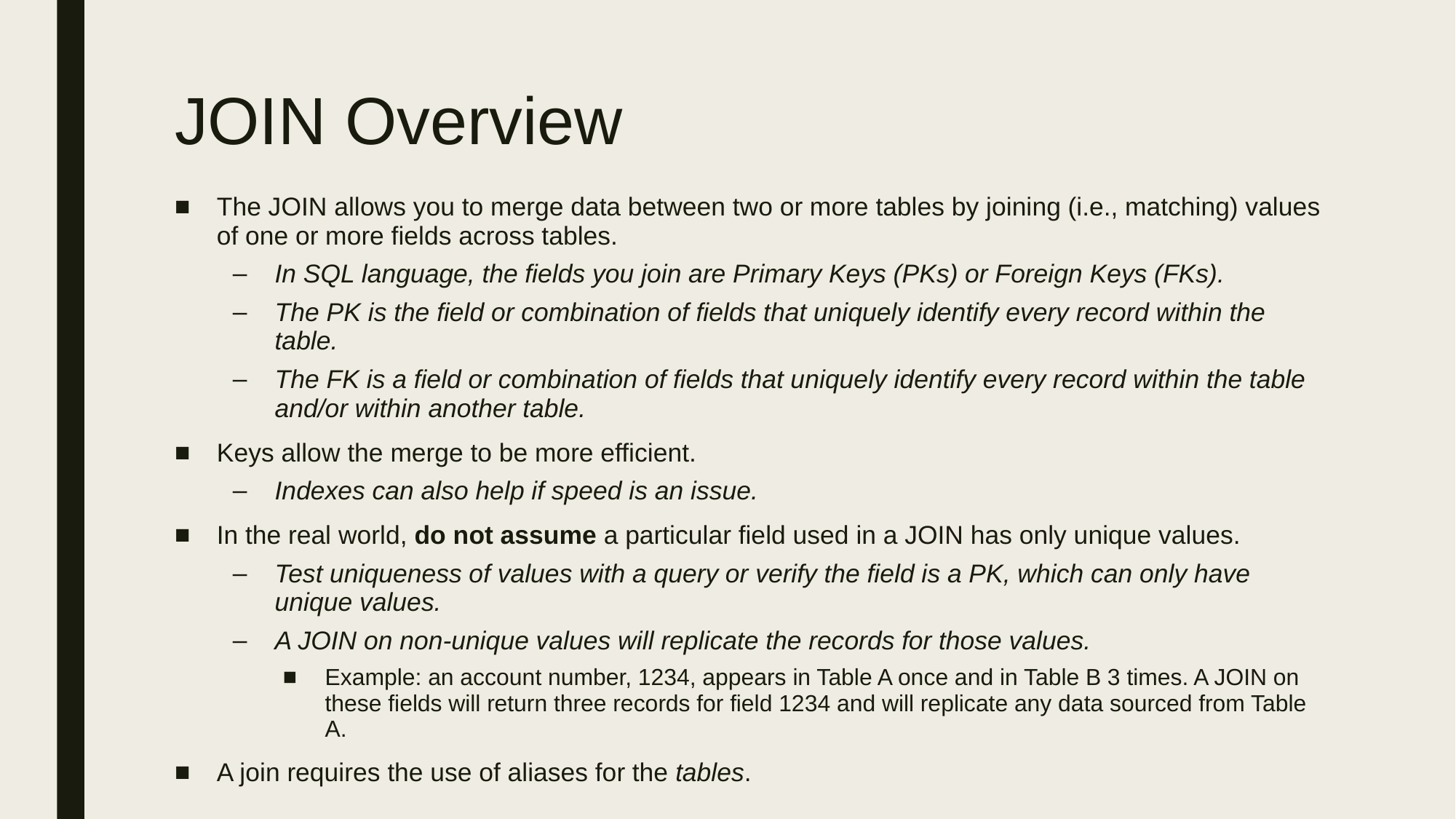

# JOIN Overview
The JOIN allows you to merge data between two or more tables by joining (i.e., matching) values of one or more fields across tables.
In SQL language, the fields you join are Primary Keys (PKs) or Foreign Keys (FKs).
The PK is the field or combination of fields that uniquely identify every record within the table.
The FK is a field or combination of fields that uniquely identify every record within the table and/or within another table.
Keys allow the merge to be more efficient.
Indexes can also help if speed is an issue.
In the real world, do not assume a particular field used in a JOIN has only unique values.
Test uniqueness of values with a query or verify the field is a PK, which can only have unique values.
A JOIN on non-unique values will replicate the records for those values.
Example: an account number, 1234, appears in Table A once and in Table B 3 times. A JOIN on these fields will return three records for field 1234 and will replicate any data sourced from Table A.
A join requires the use of aliases for the tables.